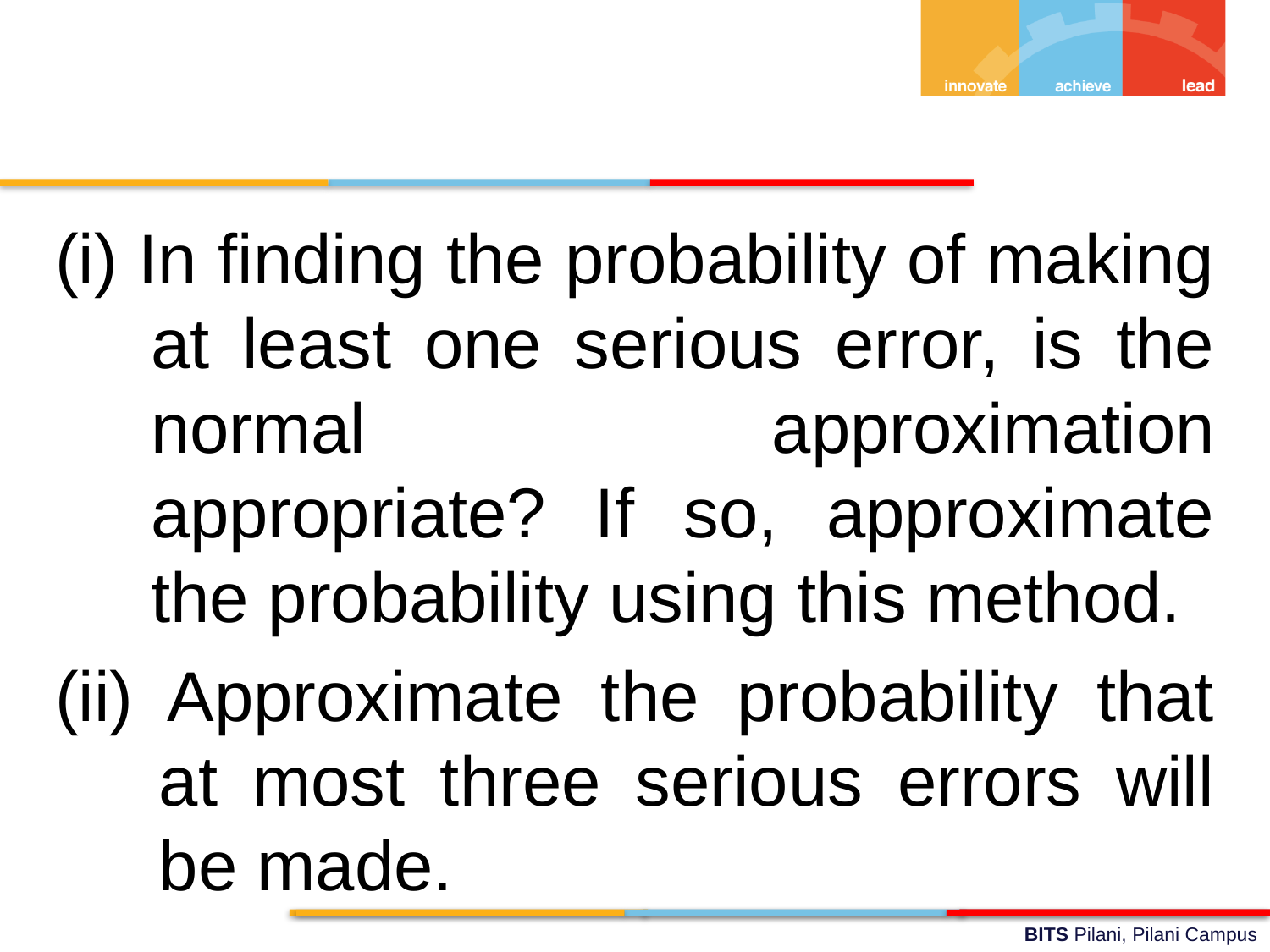

(i) In finding the probability of making at least one serious error, is the normal approximation appropriate? If so, approximate the probability using this method.
(ii) Approximate the probability that at most three serious errors will be made.